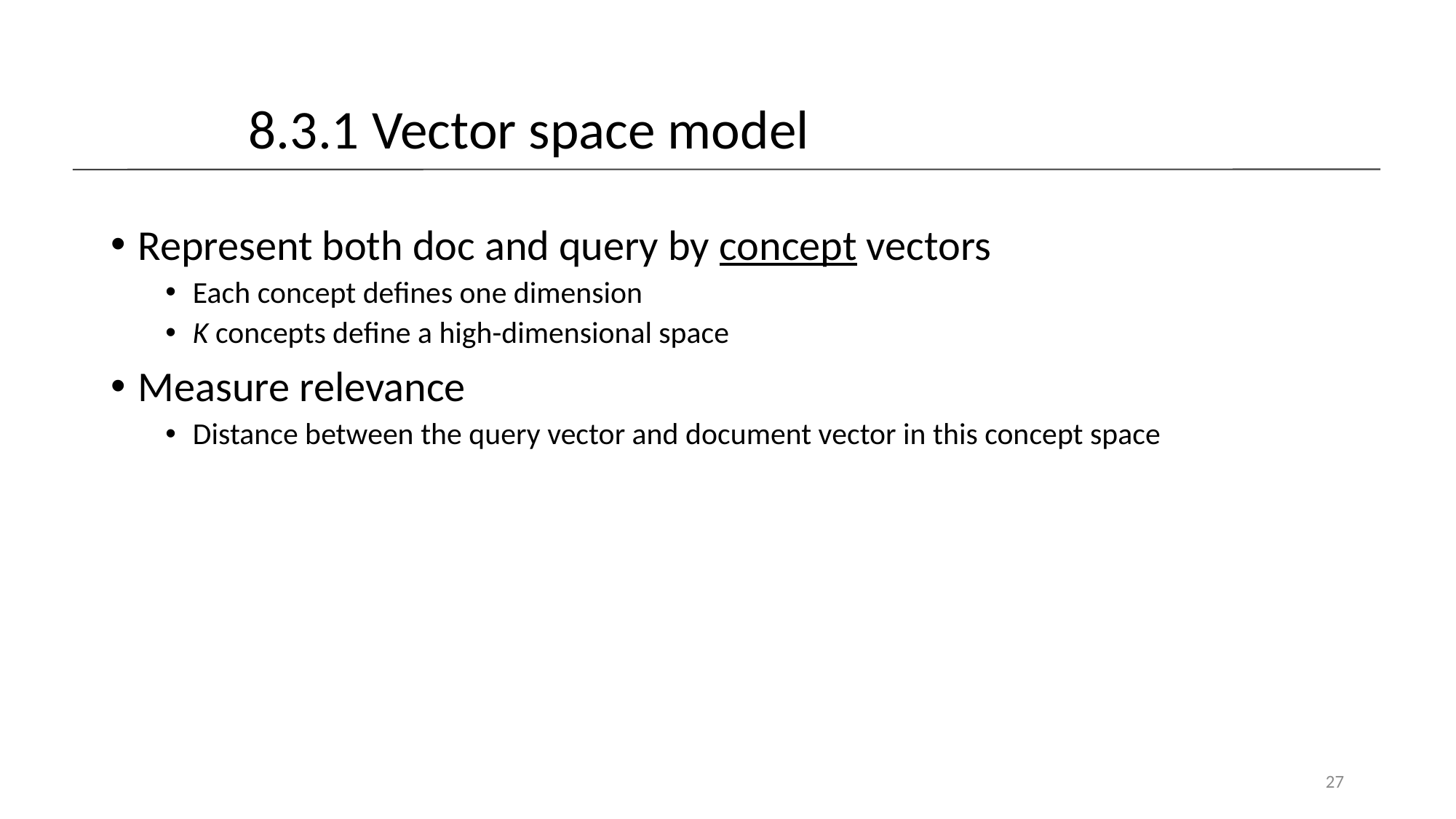

# 8.3.1 Vector space model
Represent both doc and query by concept vectors
Each concept defines one dimension
K concepts define a high-dimensional space
Measure relevance
Distance between the query vector and document vector in this concept space
27